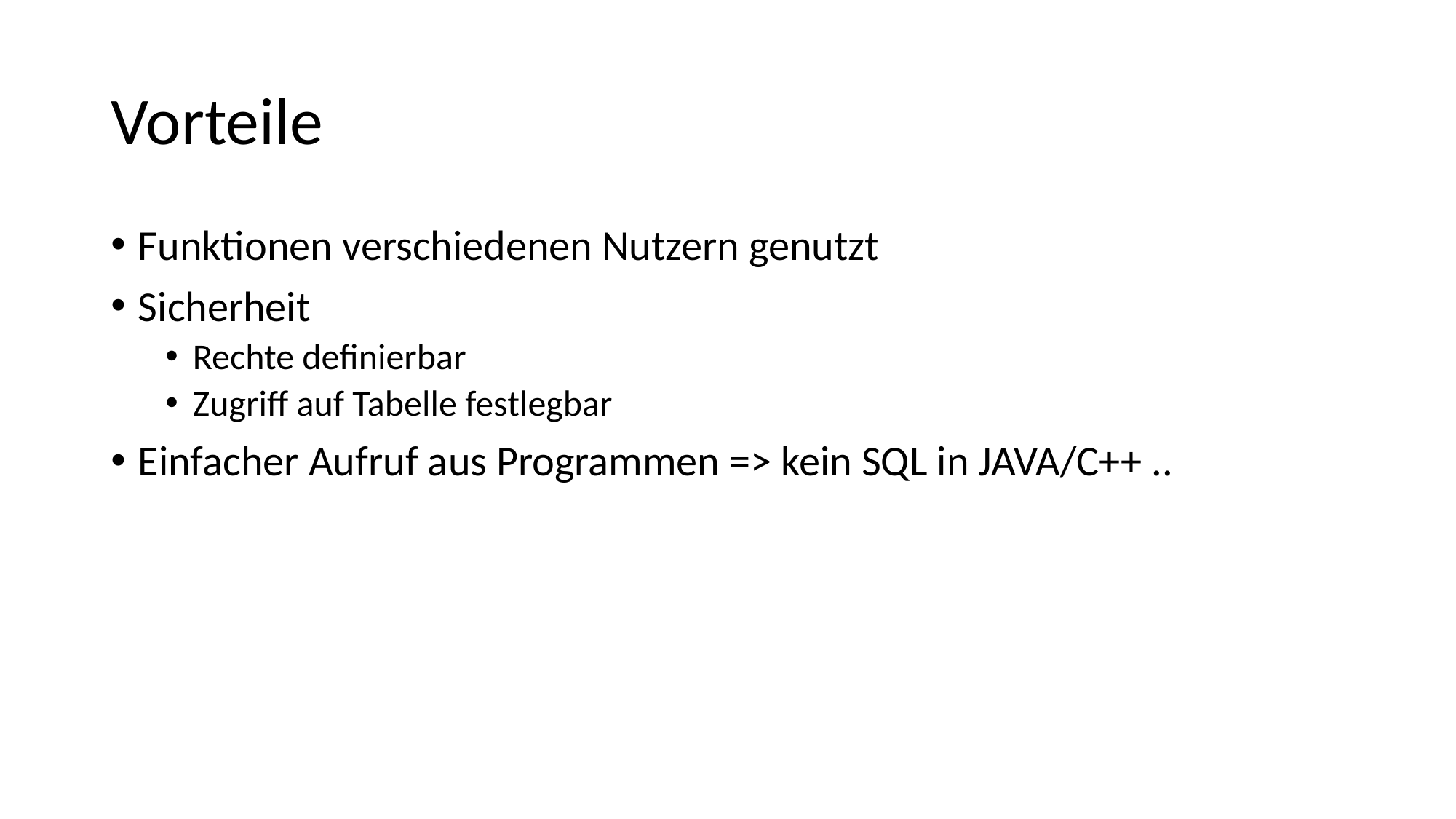

# Vorteile
Funktionen verschiedenen Nutzern genutzt
Sicherheit
Rechte definierbar
Zugriff auf Tabelle festlegbar
Einfacher Aufruf aus Programmen => kein SQL in JAVA/C++ ..